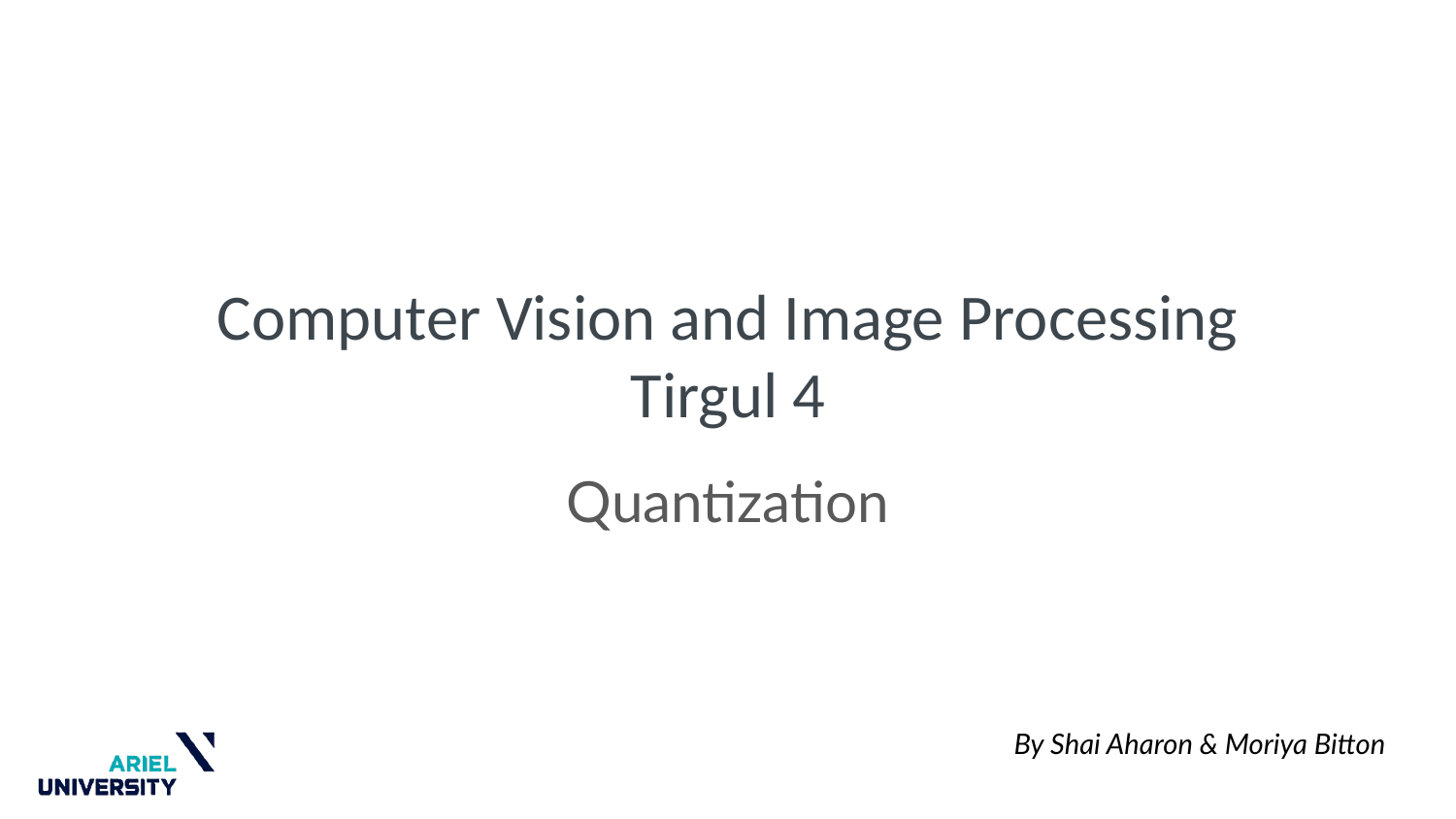

# Computer Vision and Image Processing
Tirgul 4
Quantization
By Shai Aharon & Moriya Bitton